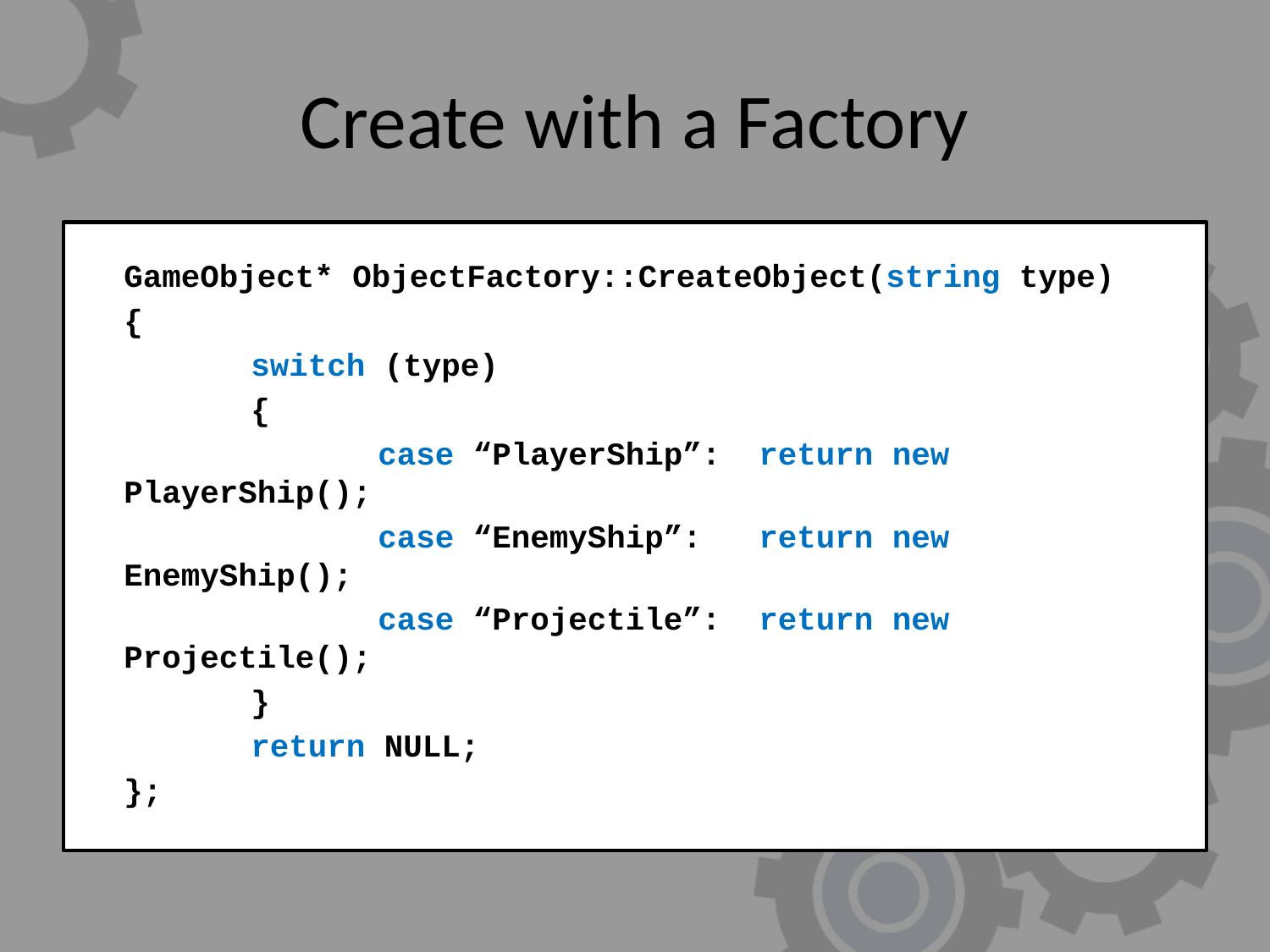

# Create with a Factory

	GameObject* ObjectFactory::CreateObject(string type)
	{
		switch (type)
		{
			case “PlayerShip”:	return new PlayerShip();
			case “EnemyShip”:	return new EnemyShip();
			case “Projectile”:	return new Projectile();
		}
		return NULL;
	};